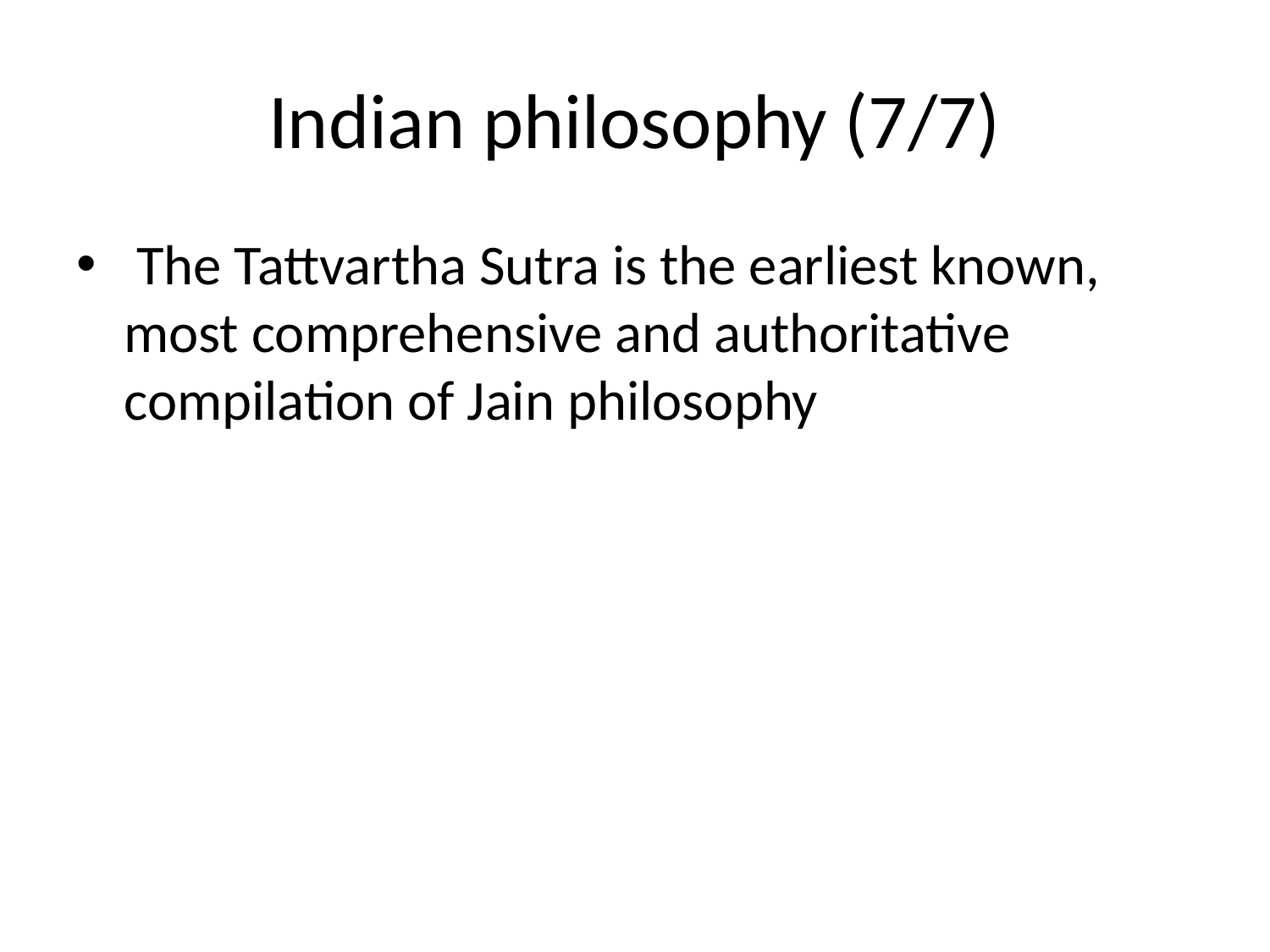

# Indian philosophy (7/7)
 The Tattvartha Sutra is the earliest known, most comprehensive and authoritative compilation of Jain philosophy